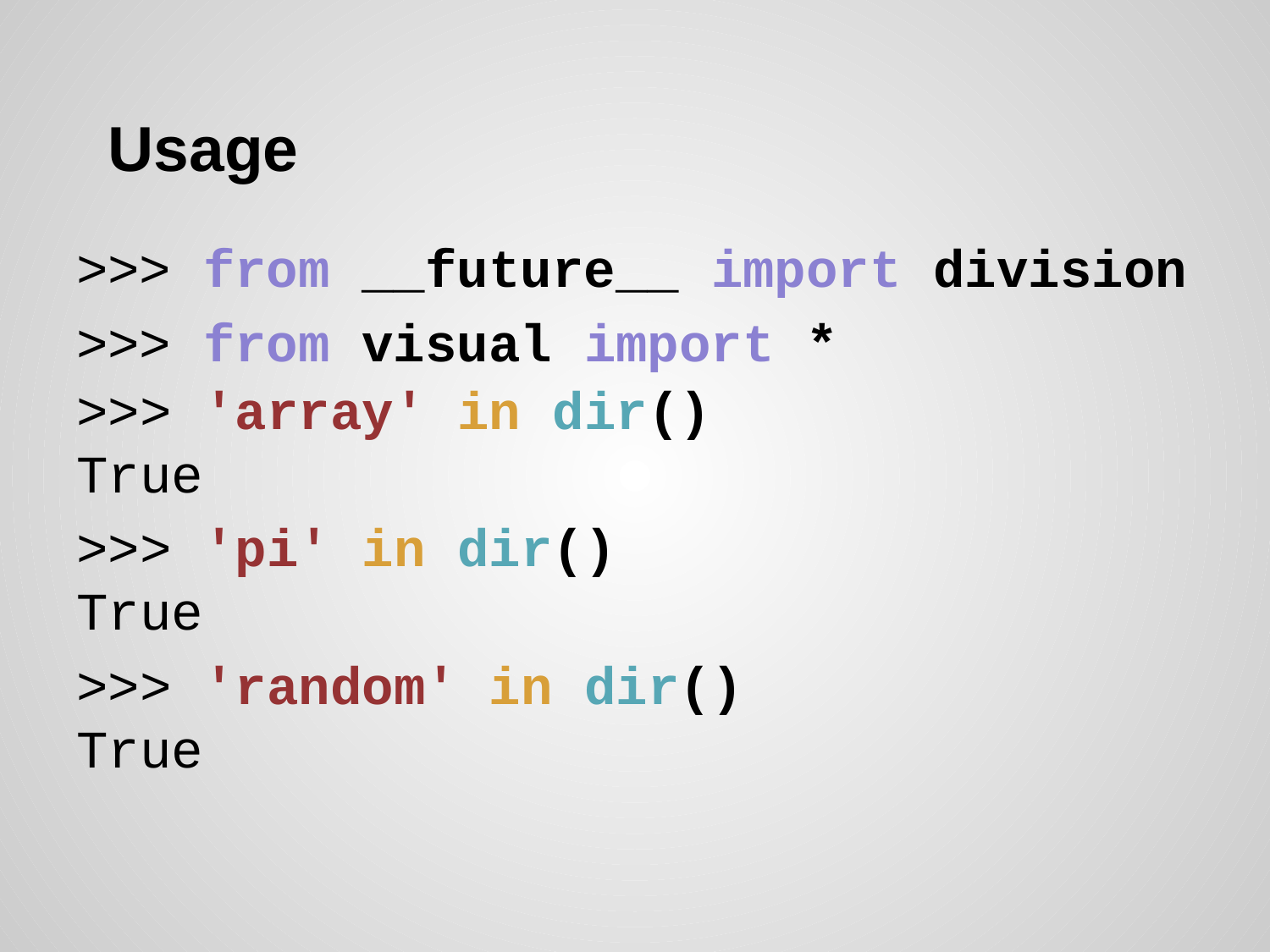

# Usage
>>> from __future__ import division
>>> from visual import *

>>> 'array' in dir()
True
>>> 'pi' in dir()
True
>>> 'random' in dir()
True